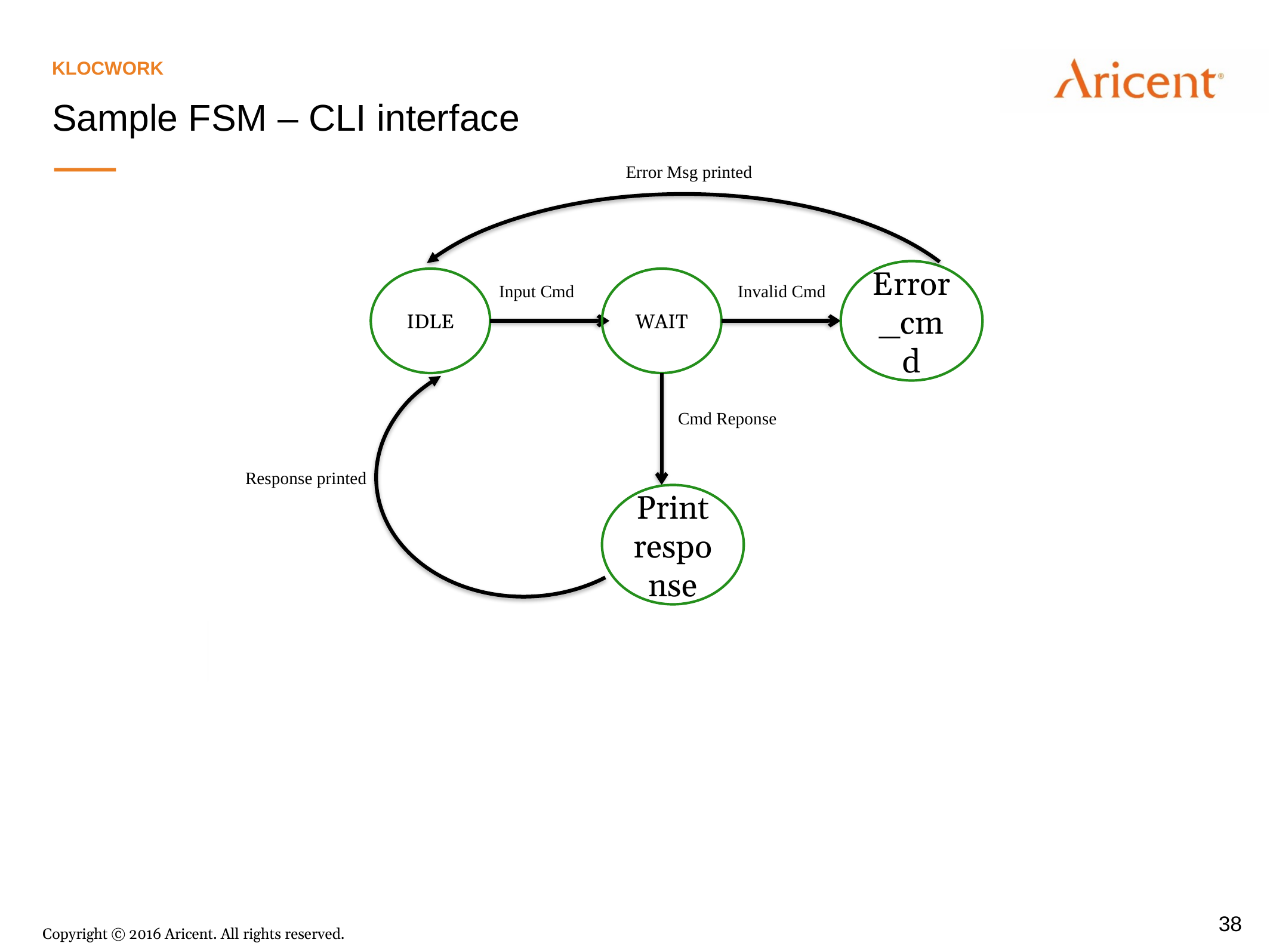

Klocwork
Sample FSM – CLI interface
Error Msg printed

Error_cmd
IDLE
WAIT
Invalid Cmd
Input Cmd

Cmd Reponse
Response printed
Print
response